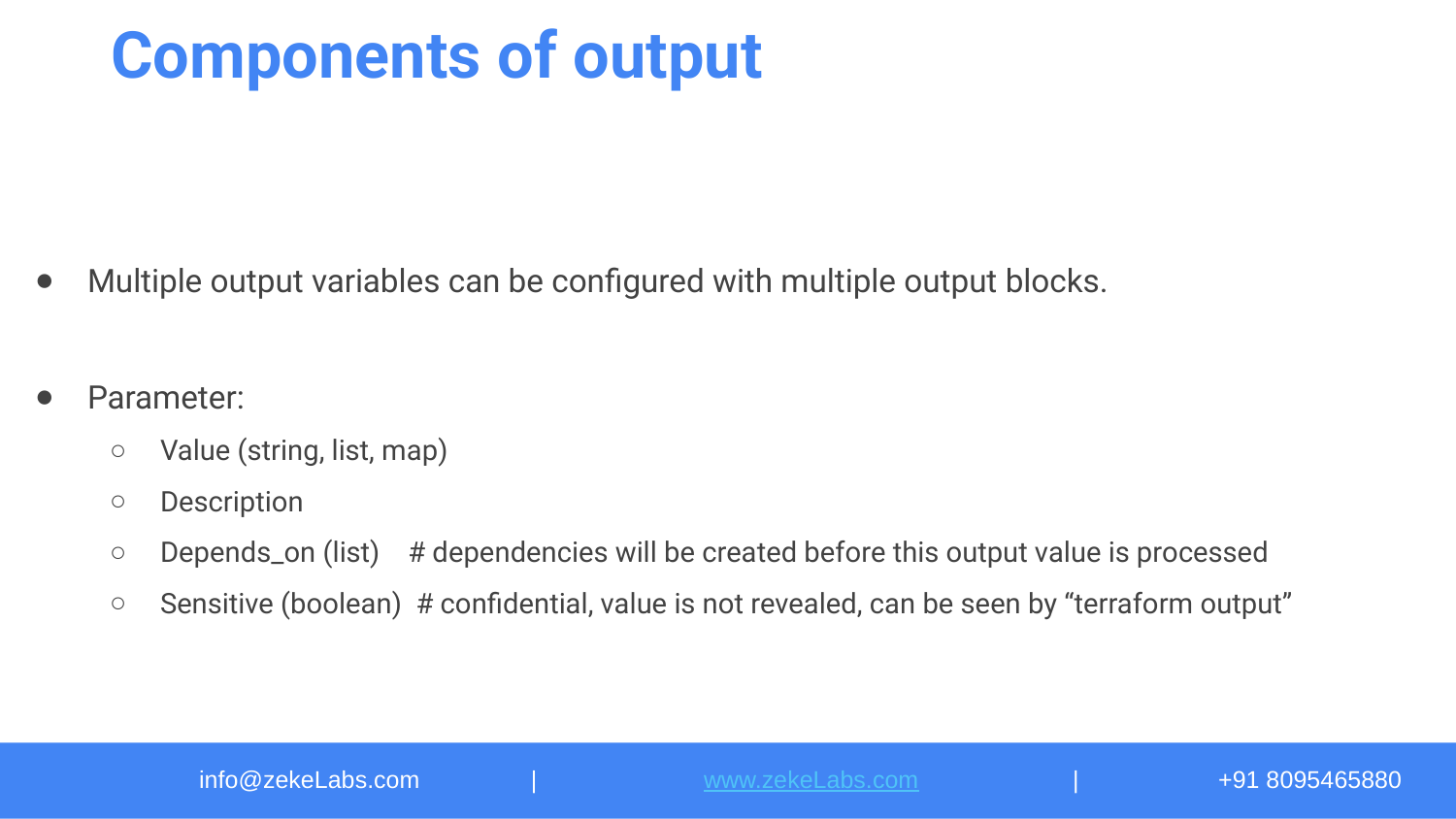

# Components of output
Multiple output variables can be configured with multiple output blocks.

Parameter:
Value (string, list, map)
Description
Depends_on (list)    # dependencies will be created before this output value is processed
Sensitive (boolean)  # confidential, value is not revealed, can be seen by “terraform output”
info@zekeLabs.com	      |	          www.zekeLabs.com		|	+91 8095465880